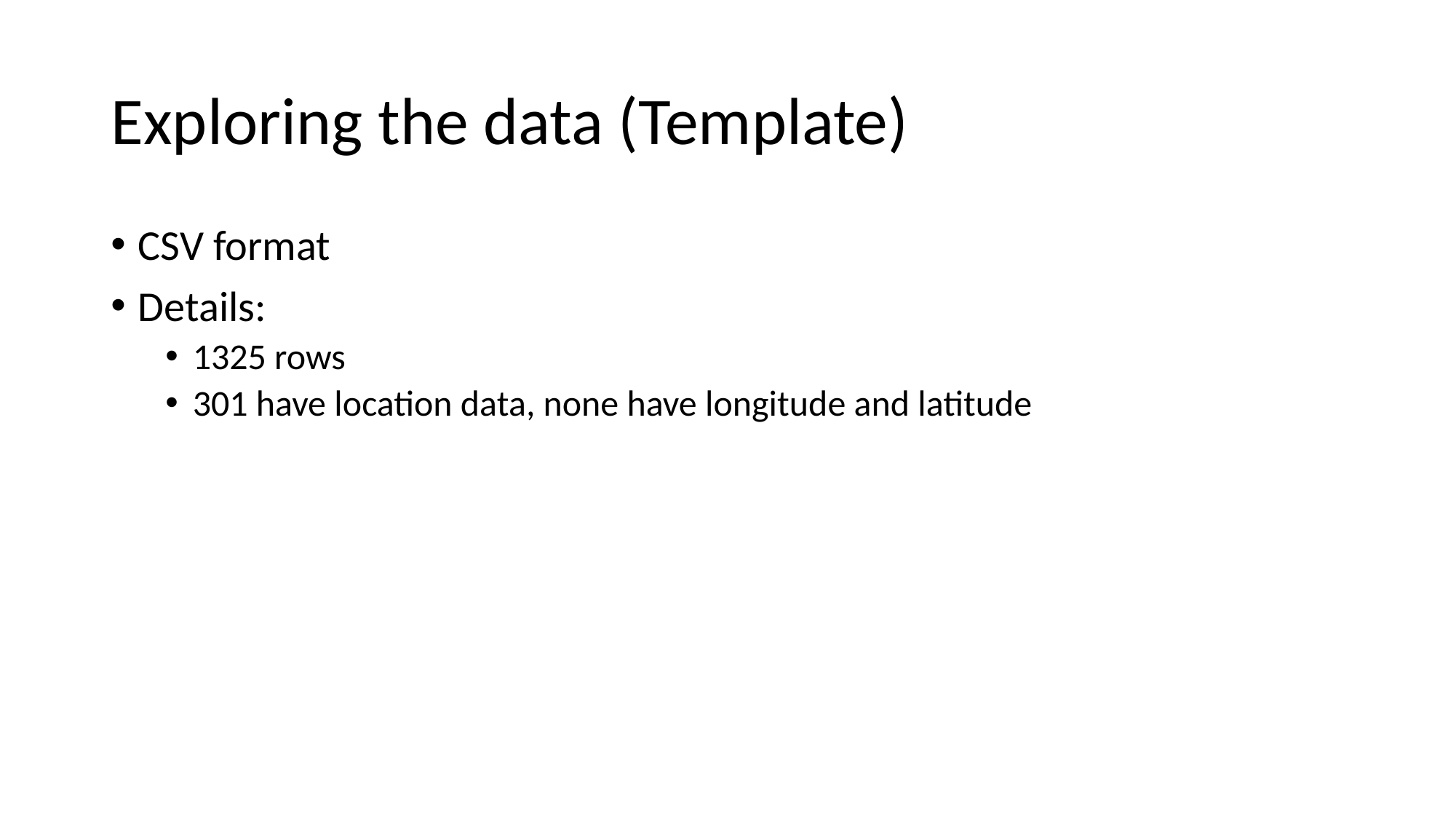

# Exploring the data (Template)
CSV format
Details:
1325 rows
301 have location data, none have longitude and latitude